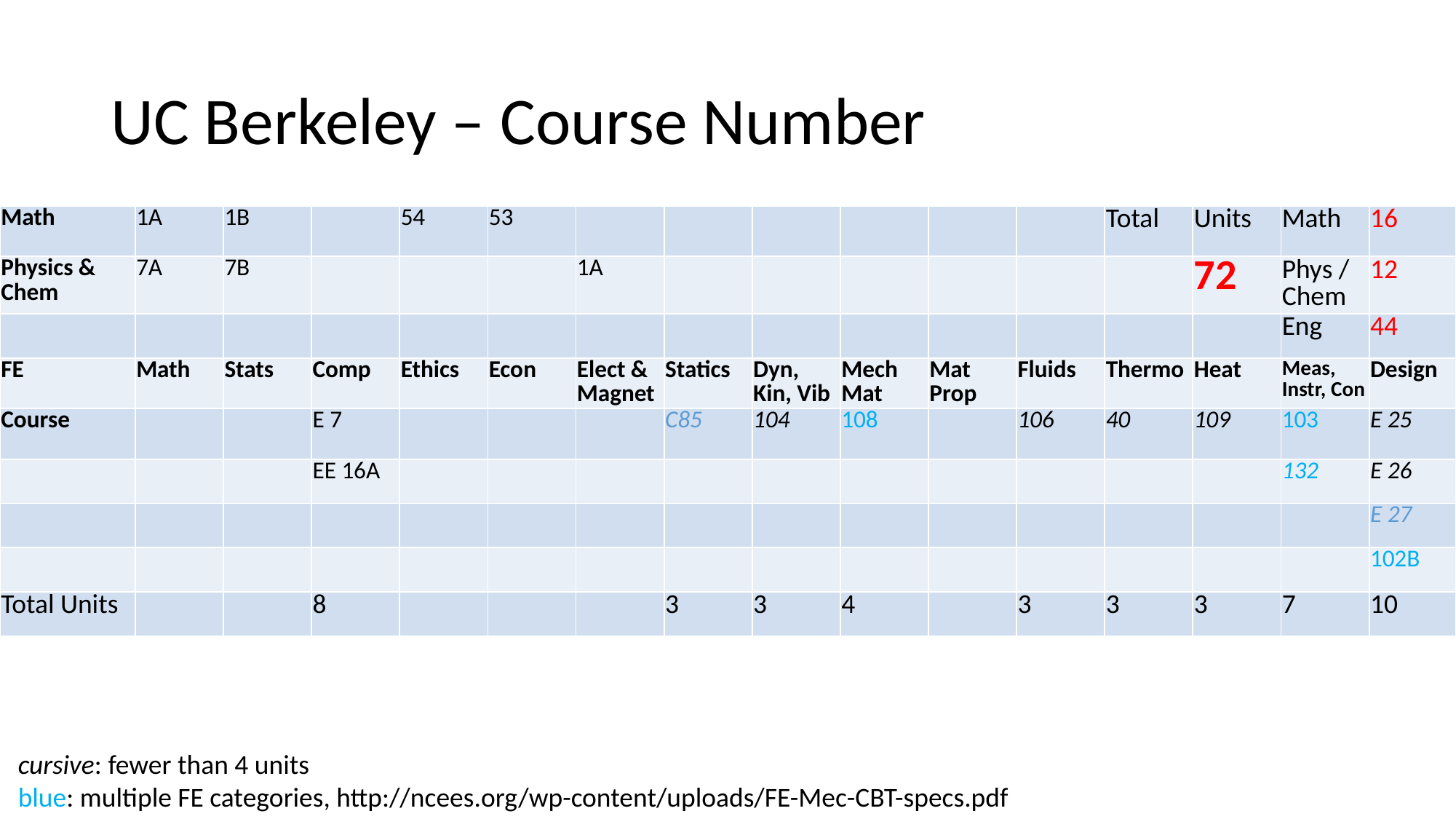

# UC Berkeley – Course Number
| Math | 1A | 1B |  | 54 | 53 |  |  |  |  |  |  | Total | Units | Math | 16 |
| --- | --- | --- | --- | --- | --- | --- | --- | --- | --- | --- | --- | --- | --- | --- | --- |
| Physics & Chem | 7A | 7B |  |  |  | 1A |  |  |  |  |  |  | 72 | Phys / Chem | 12 |
|  |  |  |  |  |  |  |  |  |  |  |  |  |  | Eng | 44 |
| FE | Math | Stats | Comp | Ethics | Econ | Elect & Magnet | Statics | Dyn, Kin, Vib | Mech Mat | Mat Prop | Fluids | Thermo | Heat | Meas, Instr, Con | Design |
| Course |  |  | E 7 |  |  |  | C85 | 104 | 108 |  | 106 | 40 | 109 | 103 | E 25 |
|  |  |  | EE 16A |  |  |  |  |  |  |  |  |  |  | 132 | E 26 |
|  |  |  |  |  |  |  |  |  |  |  |  |  |  |  | E 27 |
|  |  |  |  |  |  |  |  |  |  |  |  |  |  |  | 102B |
| Total Units |  |  | 8 |  |  |  | 3 | 3 | 4 |  | 3 | 3 | 3 | 7 | 10 |
cursive: fewer than 4 units
blue: multiple FE categories, http://ncees.org/wp-content/uploads/FE-Mec-CBT-specs.pdf